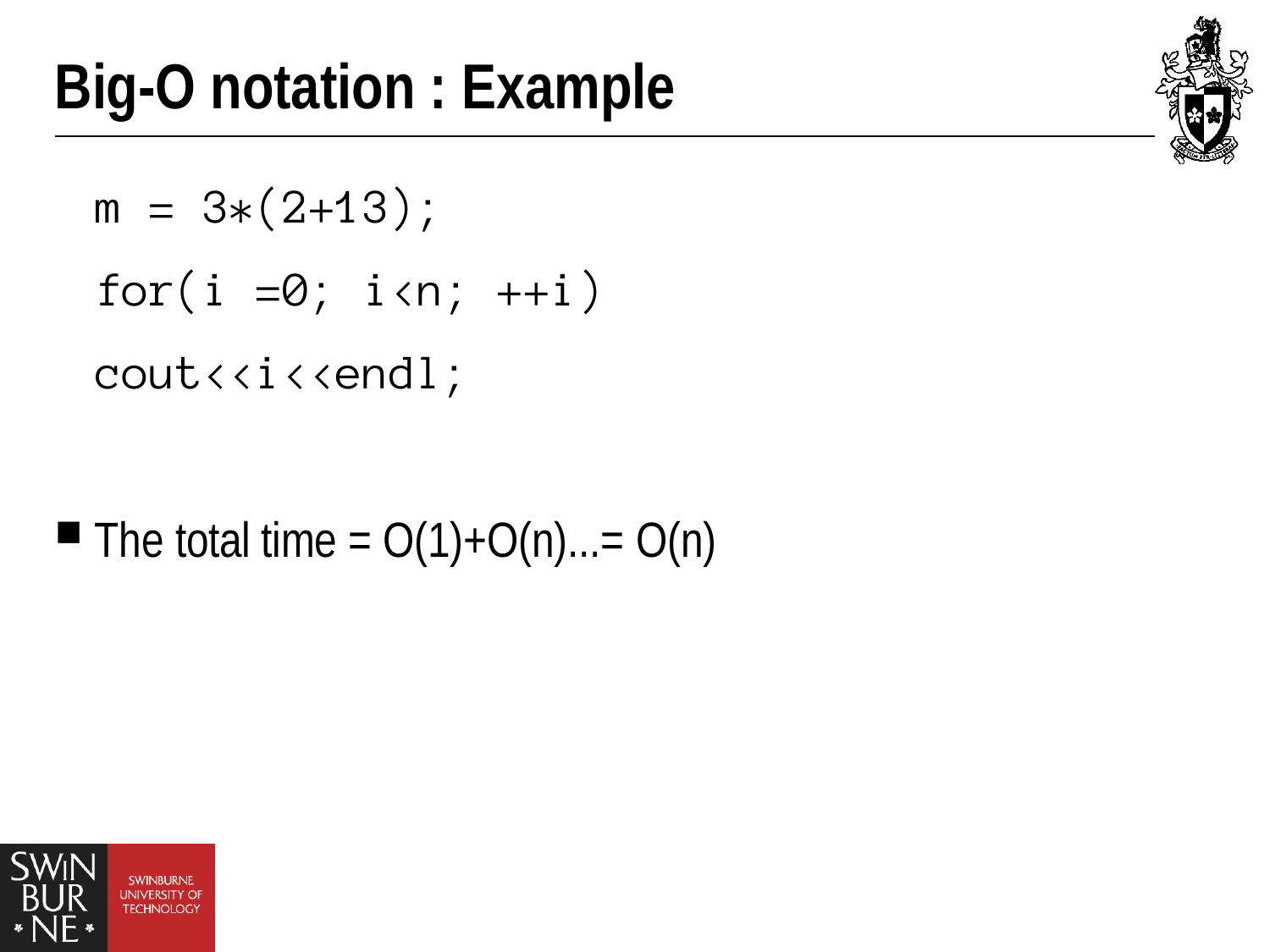

# Big-O notation : Example
	m = 3*(2+13);
	for(i =0; i<n; ++i)
	cout<<i<<endl;

The total time = O(1)+O(n)...= O(n)